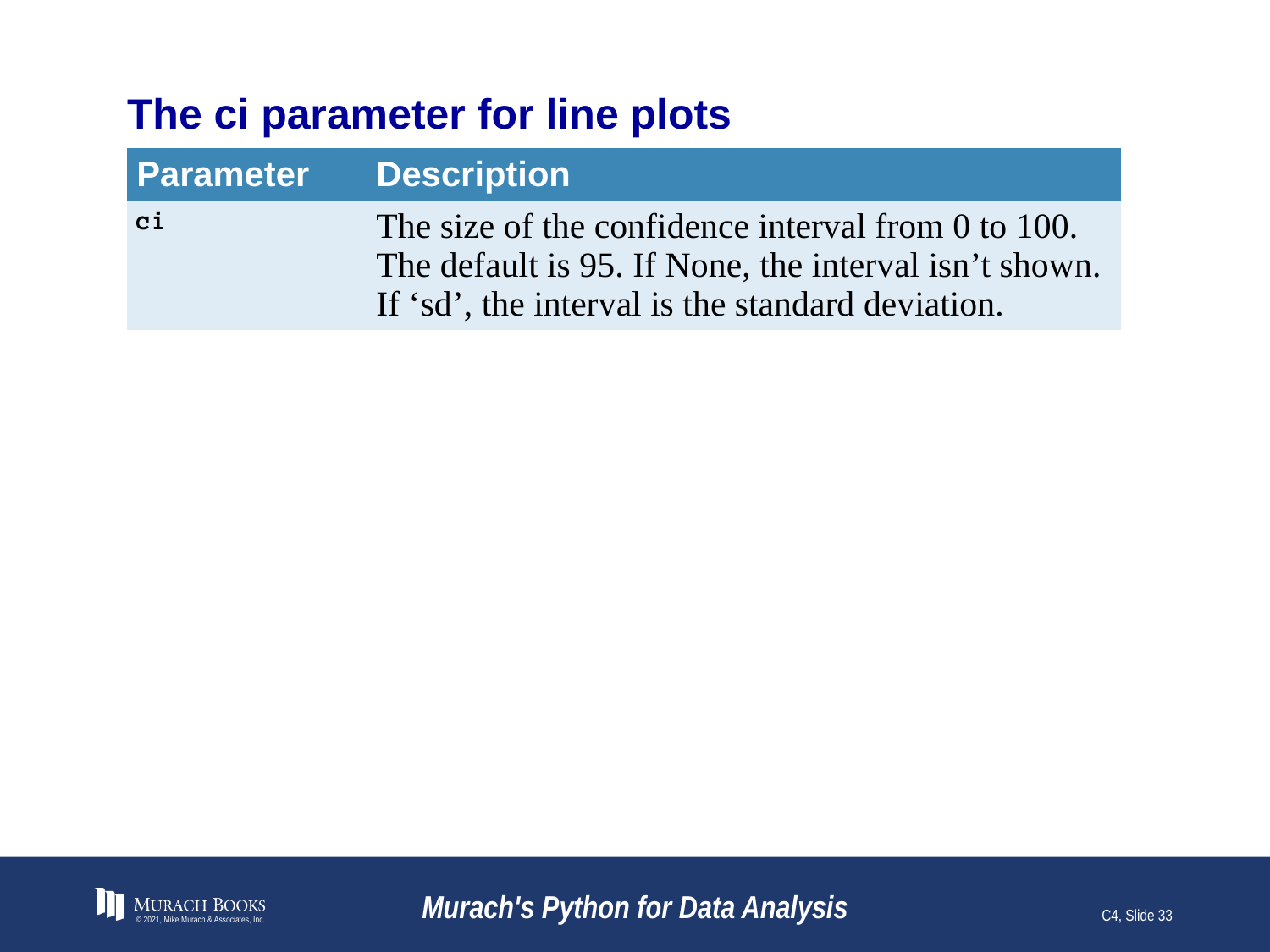

# The ci parameter for line plots
| Parameter | Description |
| --- | --- |
| ci | The size of the confidence interval from 0 to 100. The default is 95. If None, the interval isn’t shown. If ‘sd’, the interval is the standard deviation. |
© 2021, Mike Murach & Associates, Inc.
Murach's Python for Data Analysis

C4, Slide 33